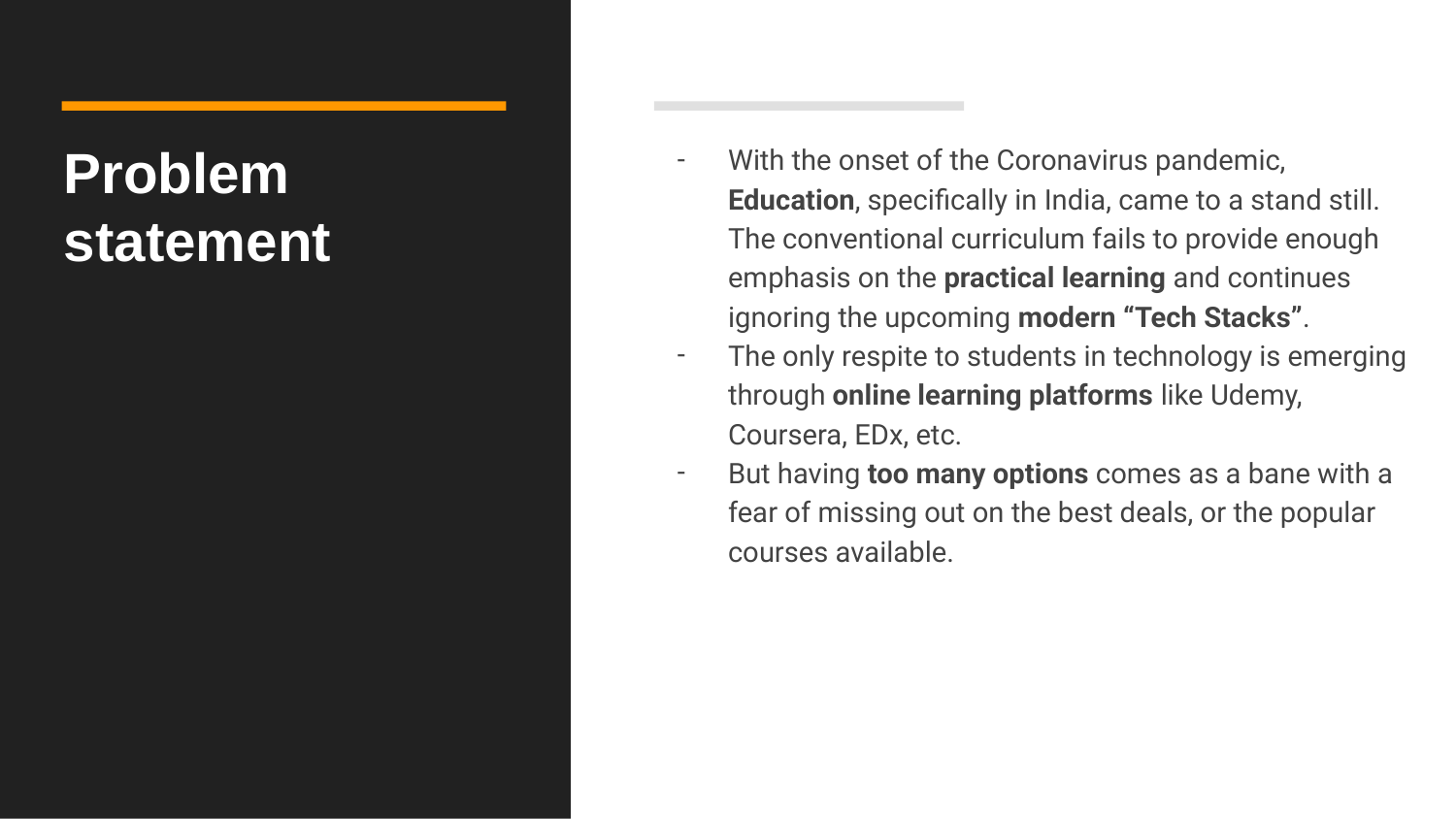

# Problem statement
With the onset of the Coronavirus pandemic, Education, specifically in India, came to a stand still. The conventional curriculum fails to provide enough emphasis on the practical learning and continues ignoring the upcoming modern “Tech Stacks”.
The only respite to students in technology is emerging through online learning platforms like Udemy, Coursera, EDx, etc.
But having too many options comes as a bane with a fear of missing out on the best deals, or the popular courses available.